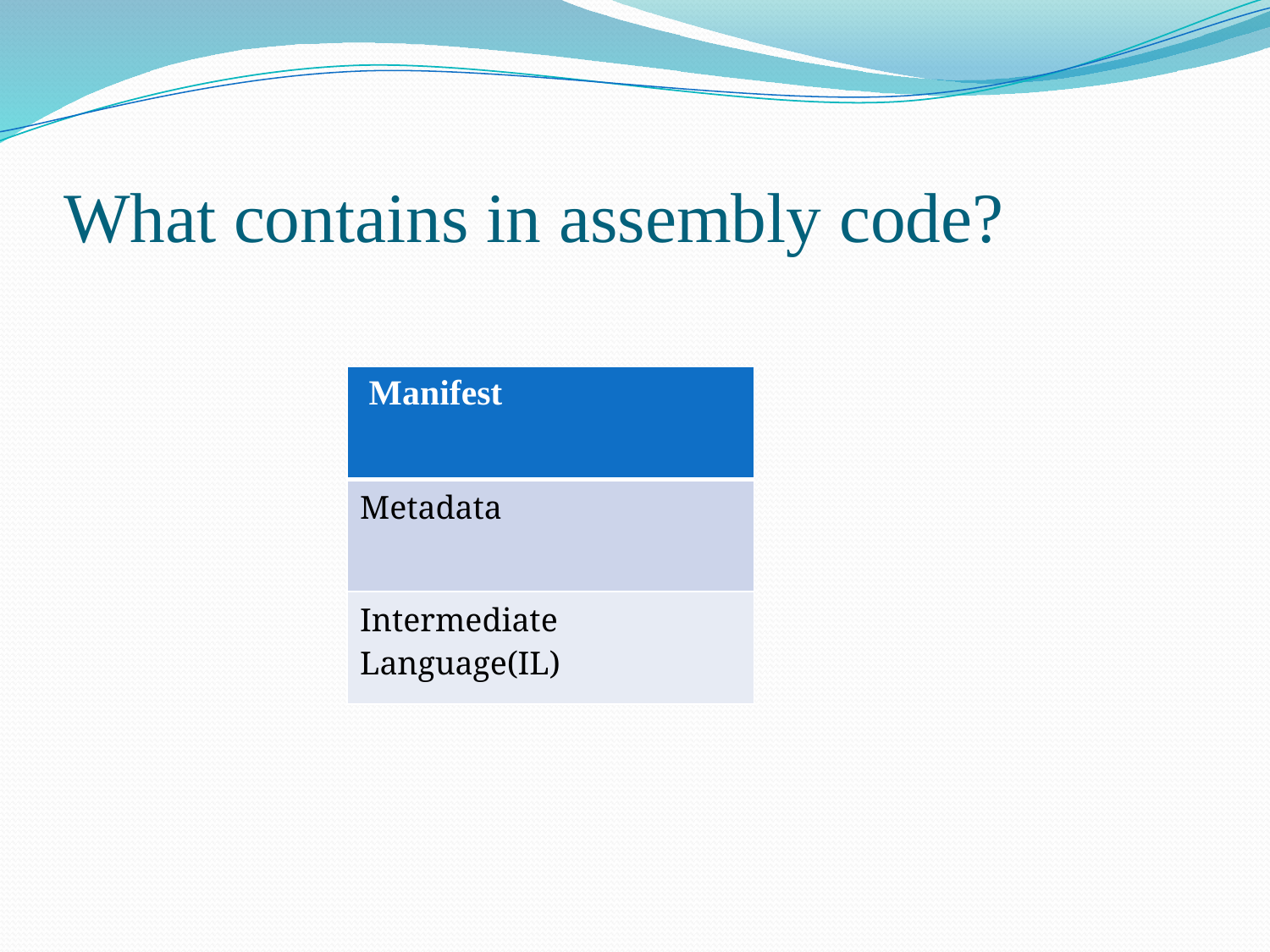

# What contains in assembly code?
| Manifest |
| --- |
| Metadata |
| Intermediate Language(IL) |